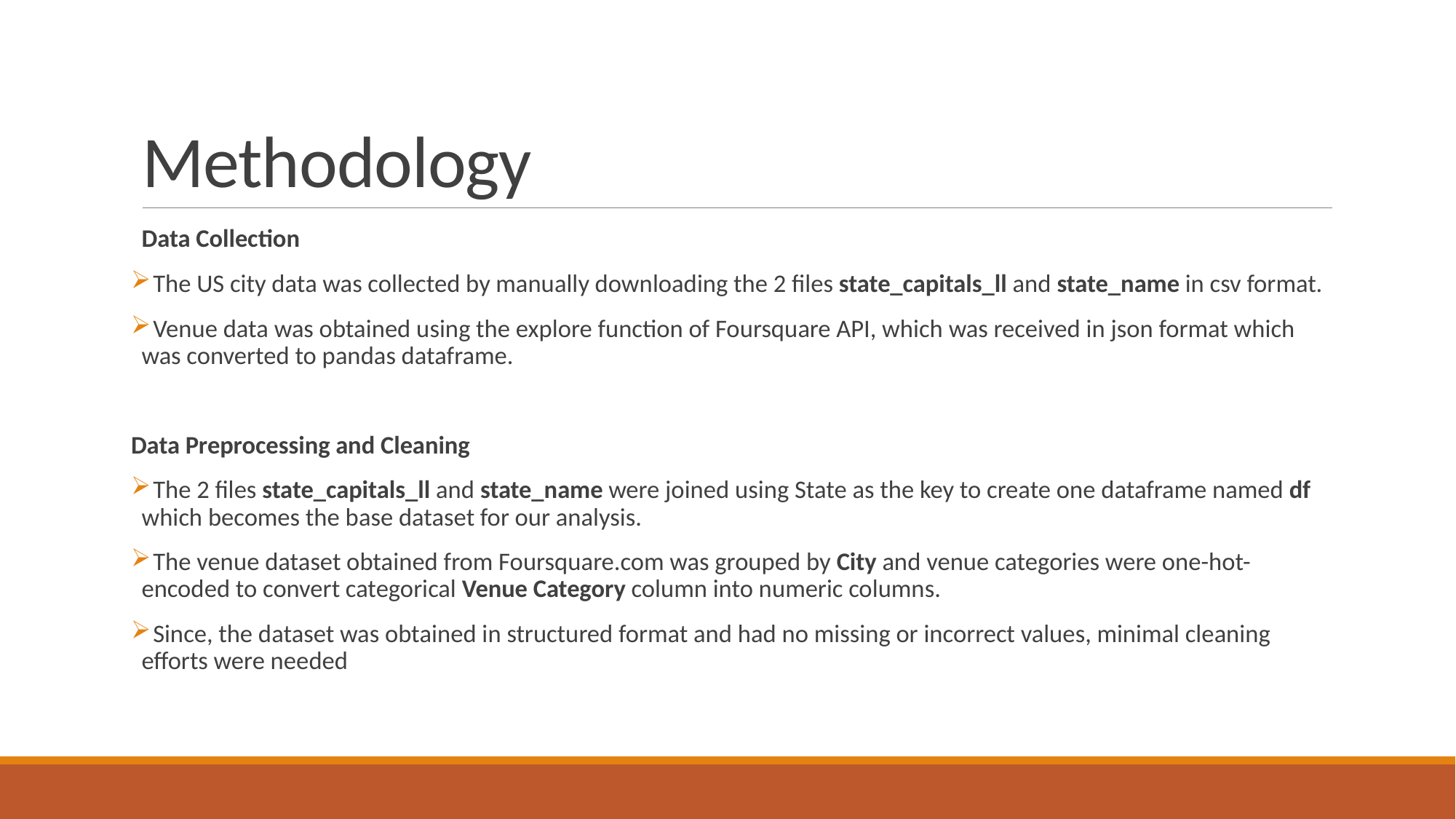

# Methodology
Data Collection
 The US city data was collected by manually downloading the 2 files state_capitals_ll and state_name in csv format.
 Venue data was obtained using the explore function of Foursquare API, which was received in json format which was converted to pandas dataframe.

Data Preprocessing and Cleaning
 The 2 files state_capitals_ll and state_name were joined using State as the key to create one dataframe named df which becomes the base dataset for our analysis.
 The venue dataset obtained from Foursquare.com was grouped by City and venue categories were one-hot-encoded to convert categorical Venue Category column into numeric columns.
 Since, the dataset was obtained in structured format and had no missing or incorrect values, minimal cleaning   efforts were needed